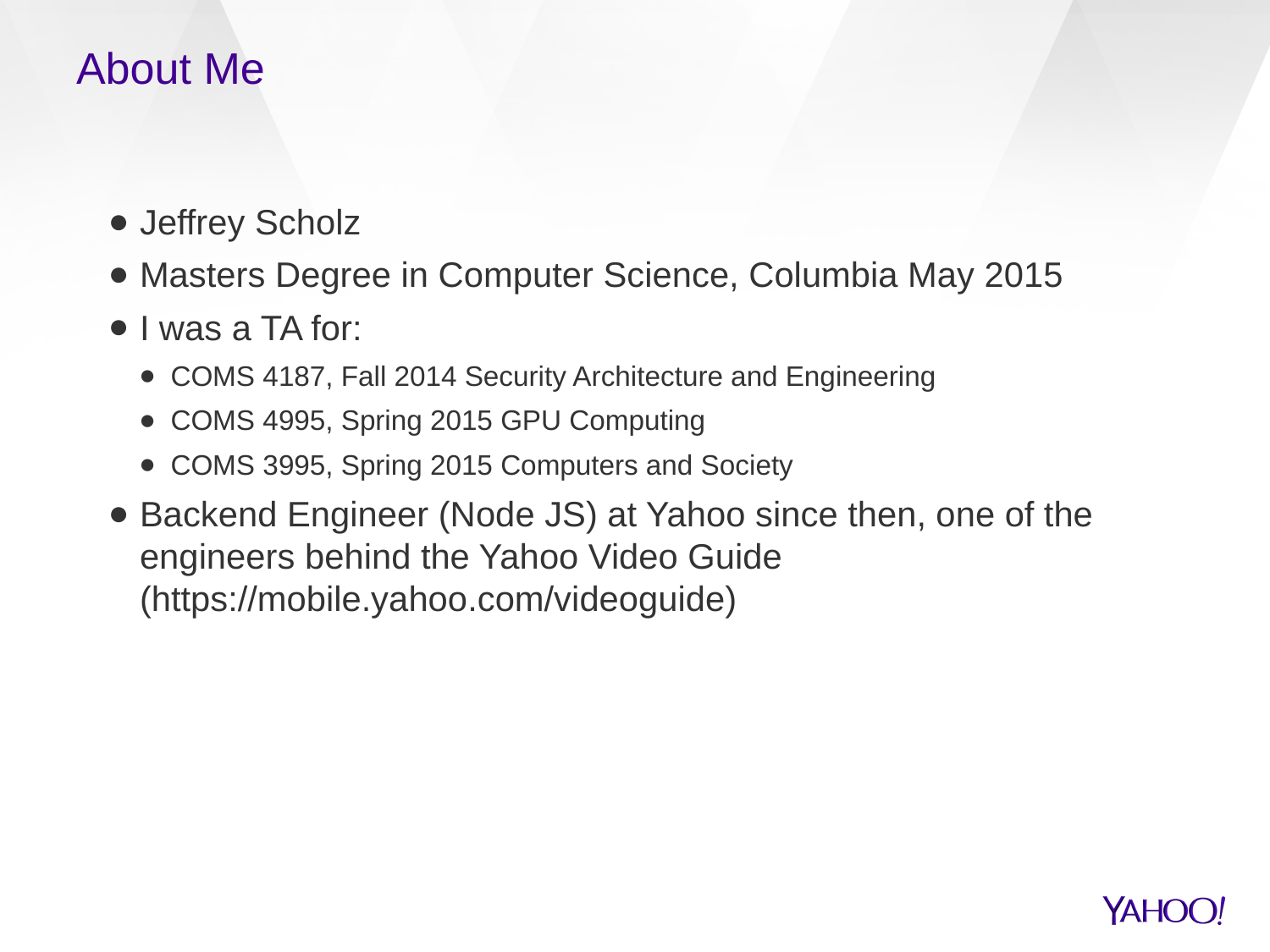

# About Me
Jeffrey Scholz
Masters Degree in Computer Science, Columbia May 2015
I was a TA for:
COMS 4187, Fall 2014 Security Architecture and Engineering
COMS 4995, Spring 2015 GPU Computing
COMS 3995, Spring 2015 Computers and Society
Backend Engineer (Node JS) at Yahoo since then, one of the engineers behind the Yahoo Video Guide (https://mobile.yahoo.com/videoguide)